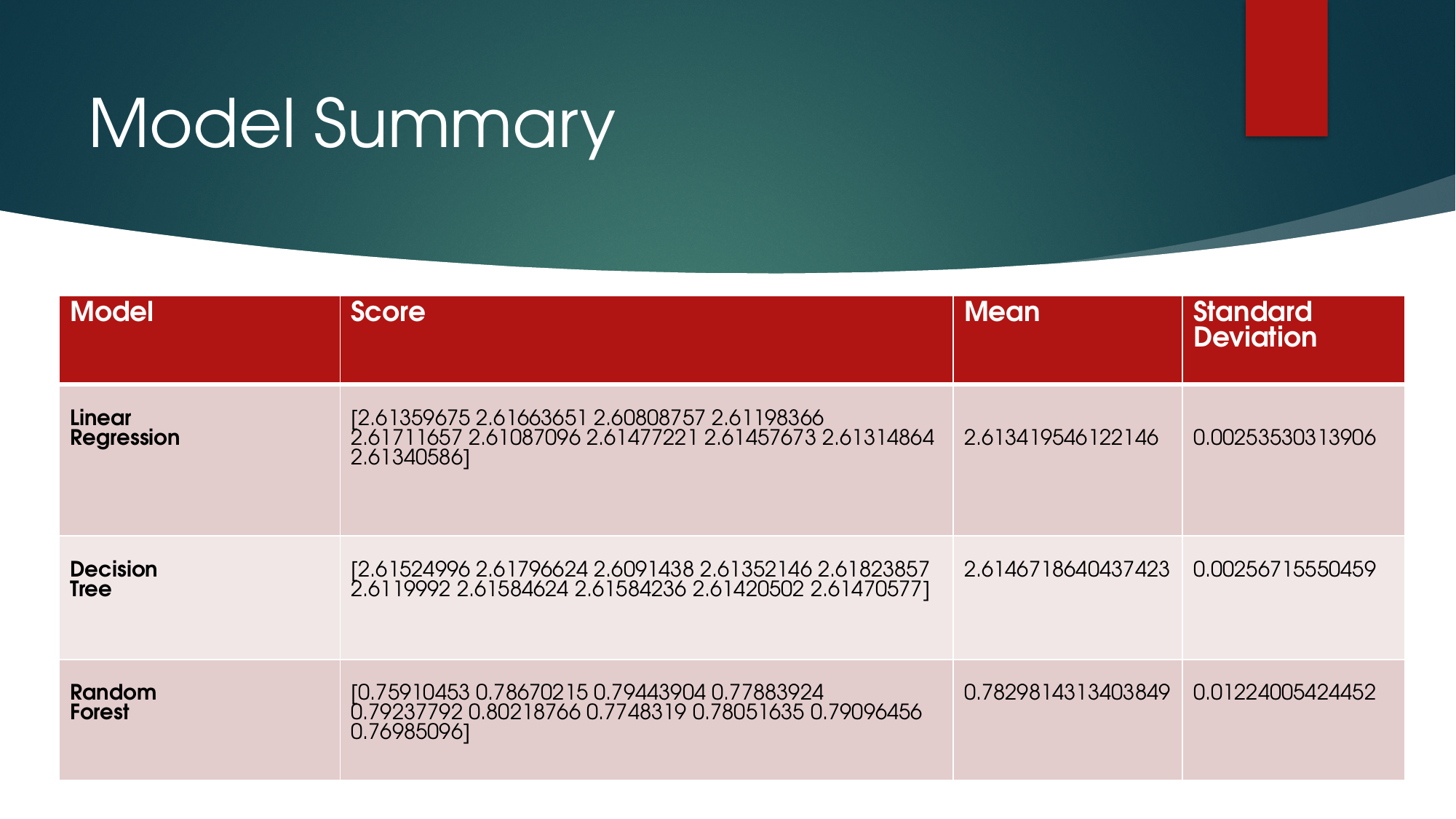

# Model Summary

| Model | Score | Mean | Standard Deviation |
| --- | --- | --- | --- |
| Linear Regression | [2.61359675 2.61663651 2.60808757 2.61198366 2.61711657 2.61087096 2.61477221 2.61457673 2.61314864 2.61340586] | 2.613419546122146 | 0.00253530313906 |
| Decision Tree | [2.61524996 2.61796624 2.6091438 2.61352146 2.61823857 2.6119992 2.61584624 2.61584236 2.61420502 2.61470577] | 2.6146718640437423 | 0.00256715550459 |
| Random Forest | [0.75910453 0.78670215 0.79443904 0.77883924 0.79237792 0.80218766 0.7748319 0.78051635 0.79096456 0.76985096] | 0.7829814313403849 | 0.01224005424452 |